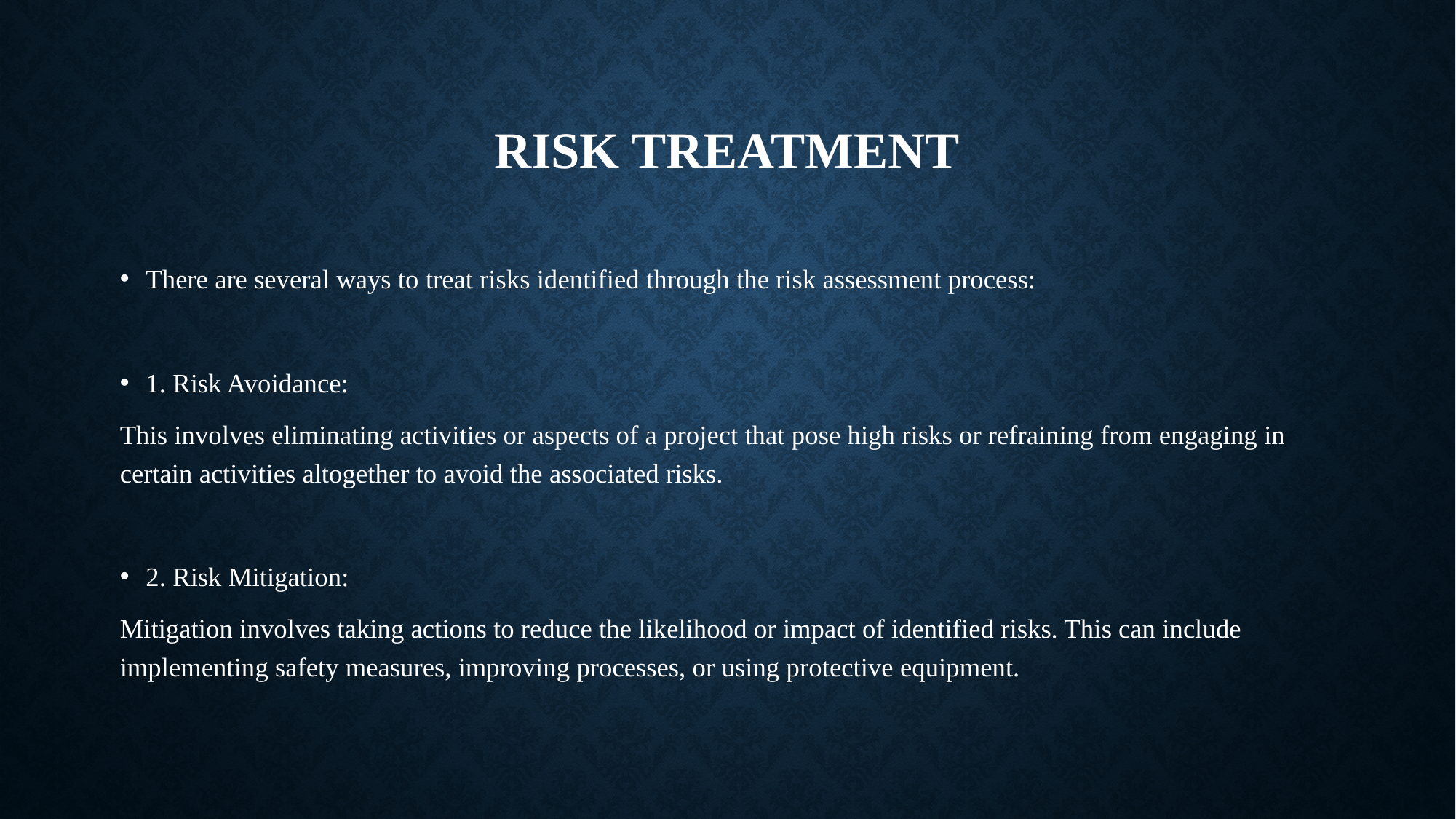

# Risk treatment
There are several ways to treat risks identified through the risk assessment process:

1. Risk Avoidance:
This involves eliminating activities or aspects of a project that pose high risks or refraining from engaging in certain activities altogether to avoid the associated risks.

2. Risk Mitigation:
Mitigation involves taking actions to reduce the likelihood or impact of identified risks. This can include implementing safety measures, improving processes, or using protective equipment.